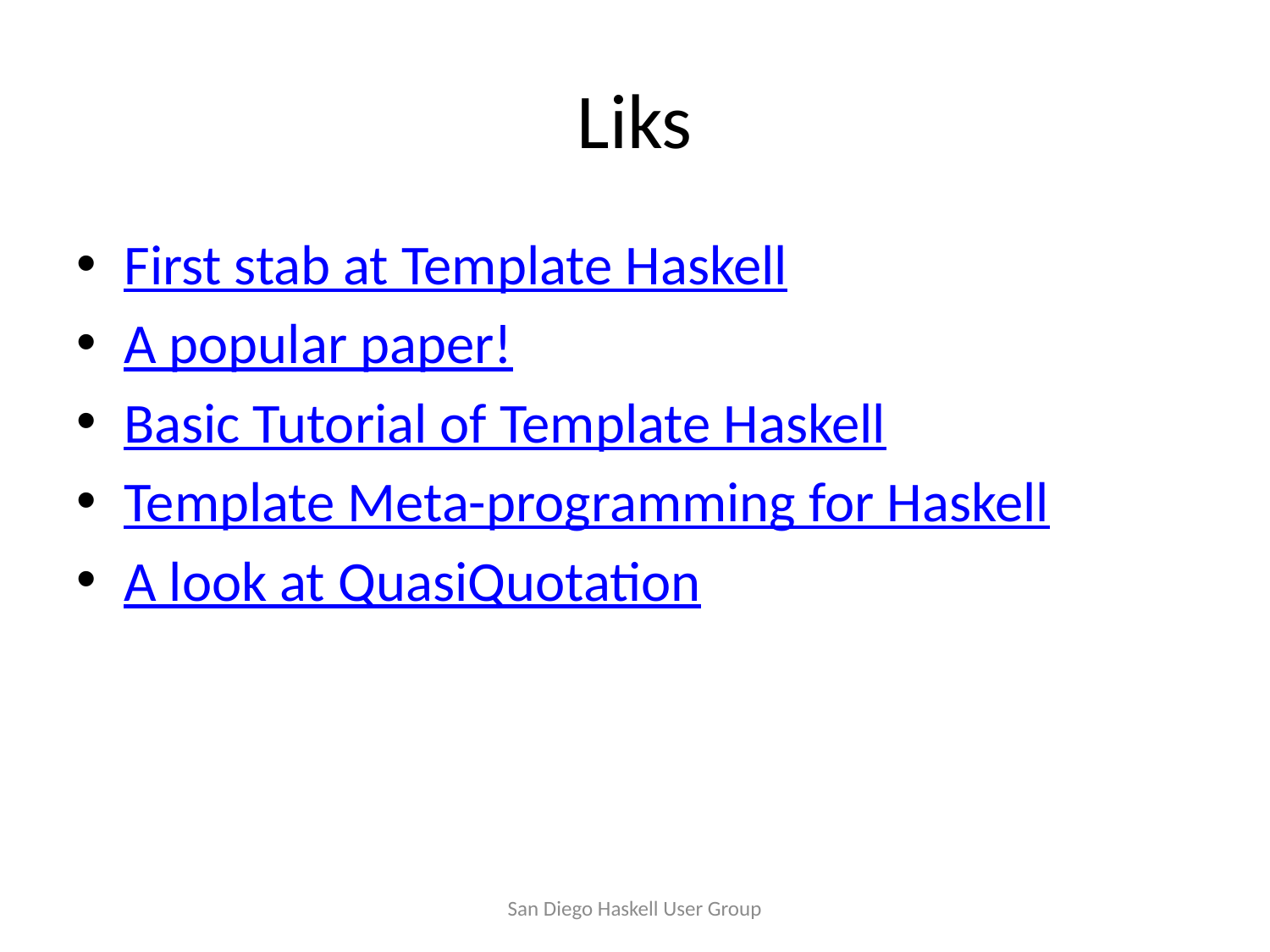

# Liks
First stab at Template Haskell
A popular paper!
Basic Tutorial of Template Haskell
Template Meta-programming for Haskell
A look at QuasiQuotation
San Diego Haskell User Group